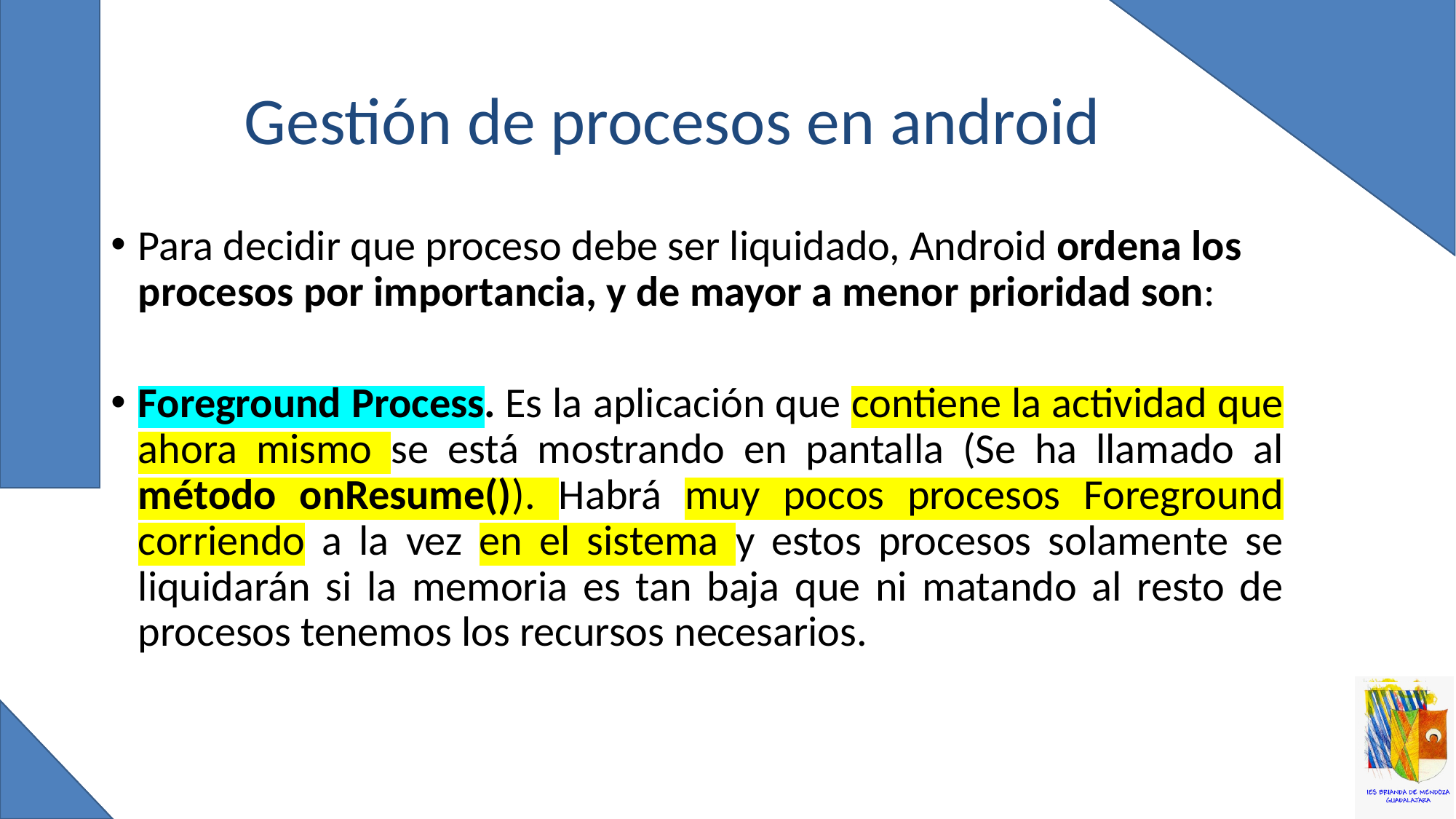

# Gestión de procesos en android
Para decidir que proceso debe ser liquidado, Android ordena los procesos por importancia, y de mayor a menor prioridad son:
Foreground Process. Es la aplicación que contiene la actividad que ahora mismo se está mostrando en pantalla (Se ha llamado al método onResume()). Habrá muy pocos procesos Foreground corriendo a la vez en el sistema y estos procesos solamente se liquidarán si la memoria es tan baja que ni matando al resto de procesos tenemos los recursos necesarios.